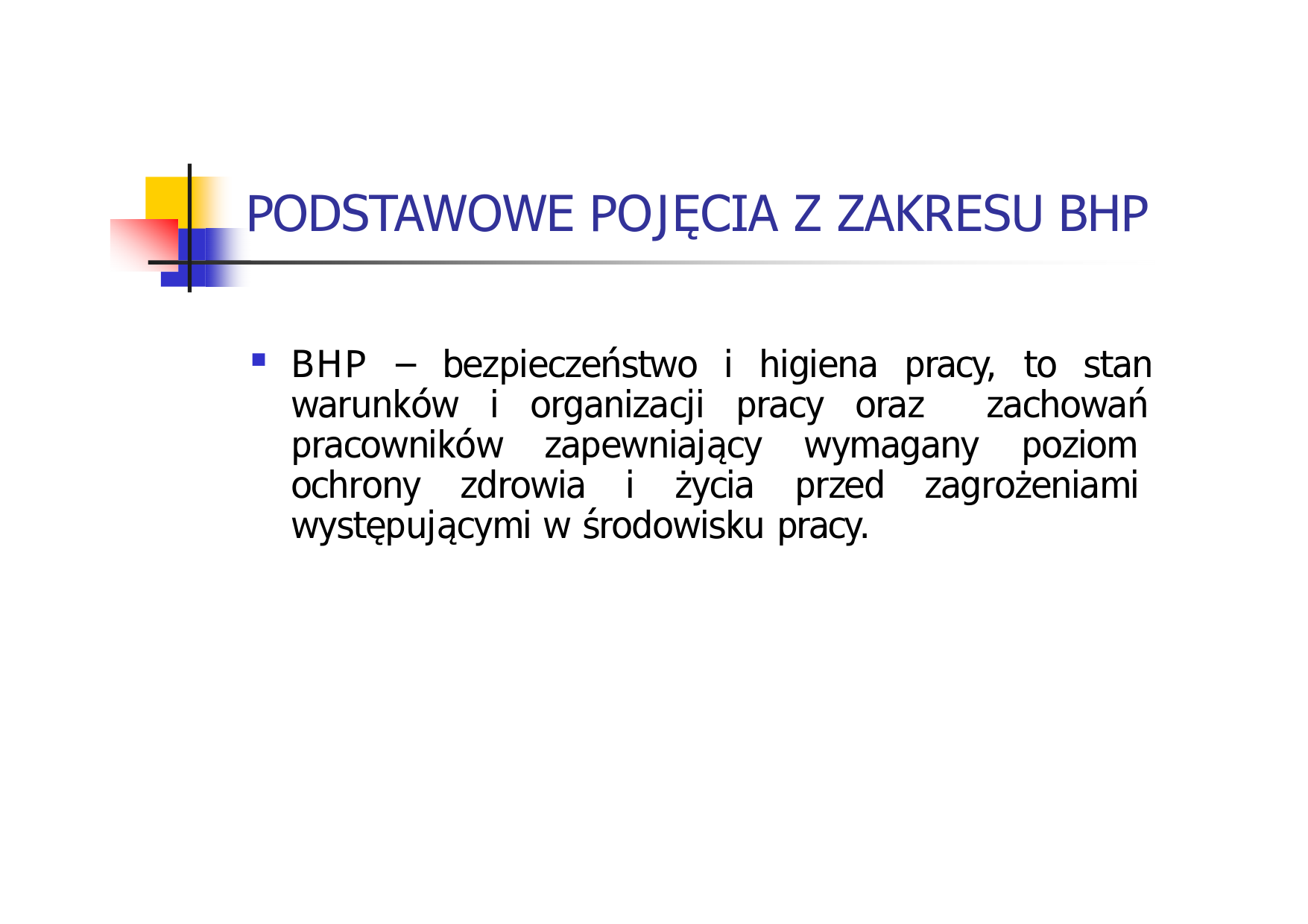

PODSTAWOWE POJĘCIA Z ZAKRESU BHP
BHP – bezpieczeństwo i higiena pracy, to stan  warunków i organizacji pracy oraz  zachowań  pracowników zapewniający wymagany poziom  ochrony zdrowia i życia przed zagrożeniami  występującymi w środowisku pracy.